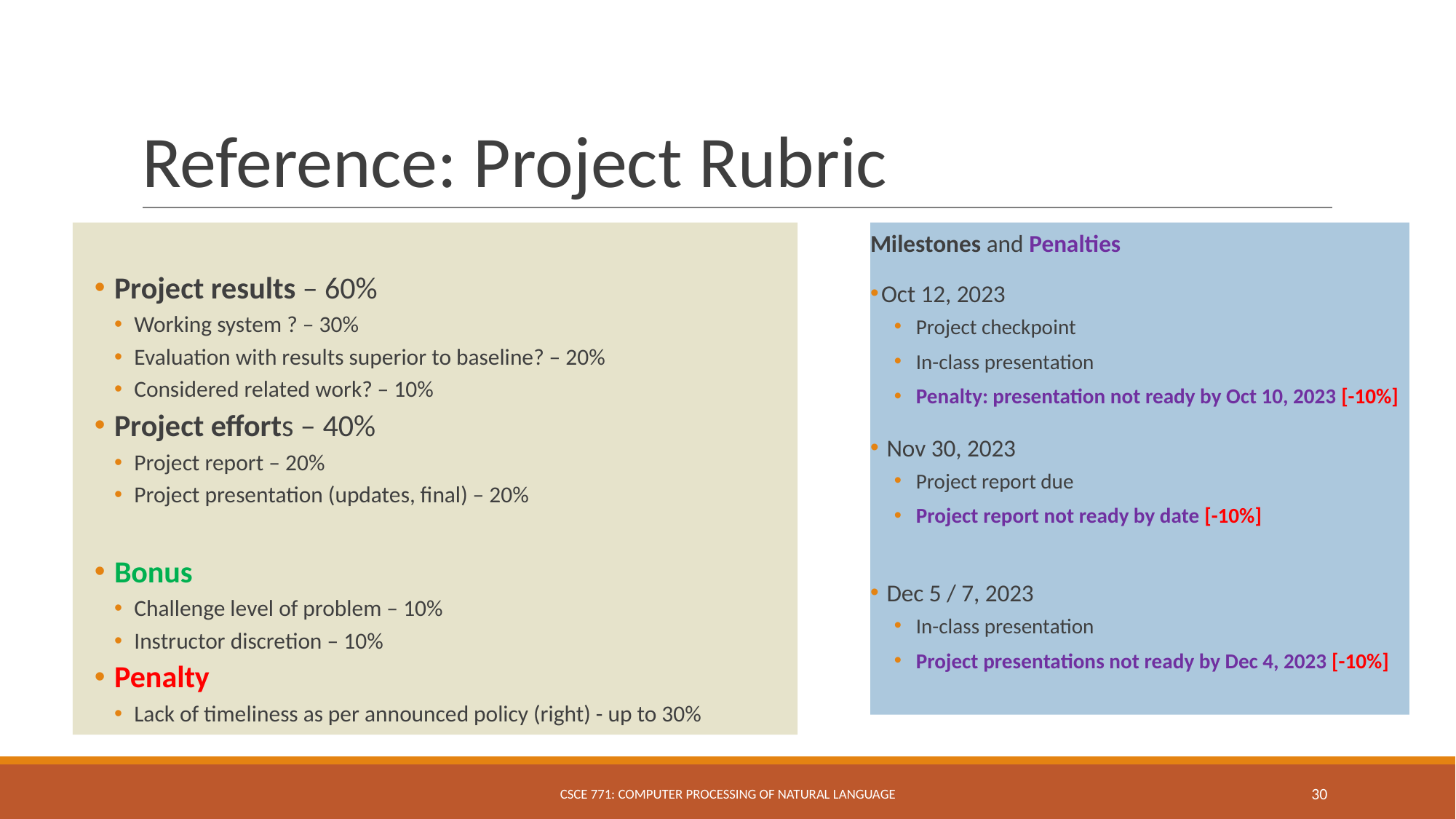

# Reference: Project Rubric

Project results – 60%
Working system ? – 30%
Evaluation with results superior to baseline? – 20%
Considered related work? – 10%
Project efforts – 40%
Project report – 20%
Project presentation (updates, final) – 20%

Bonus
Challenge level of problem – 10%
Instructor discretion – 10%
Penalty
Lack of timeliness as per announced policy (right) - up to 30%
Milestones and Penalties
Oct 12, 2023
Project checkpoint
In-class presentation
Penalty: presentation not ready by Oct 10, 2023 [-10%]
 Nov 30, 2023
Project report due
Project report not ready by date [-10%]
 Dec 5 / 7, 2023
In-class presentation
Project presentations not ready by Dec 4, 2023 [-10%]
CSCE 771: COMPUTER PROCESSING OF NATURAL LANGUAGE
30